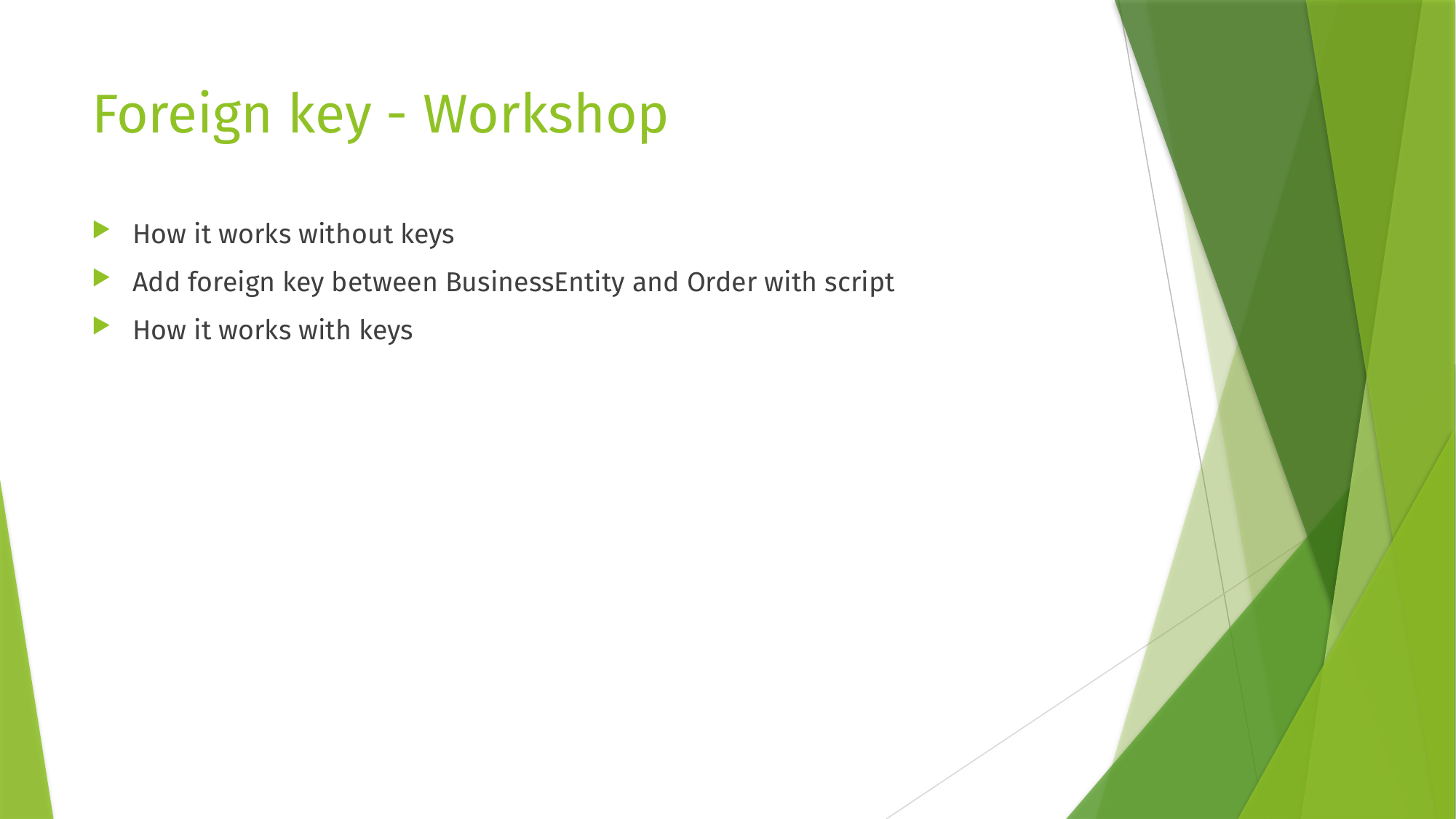

# Foreign key - Workshop
How it works without keys
Add foreign key between BusinessEntity and Order with script
How it works with keys